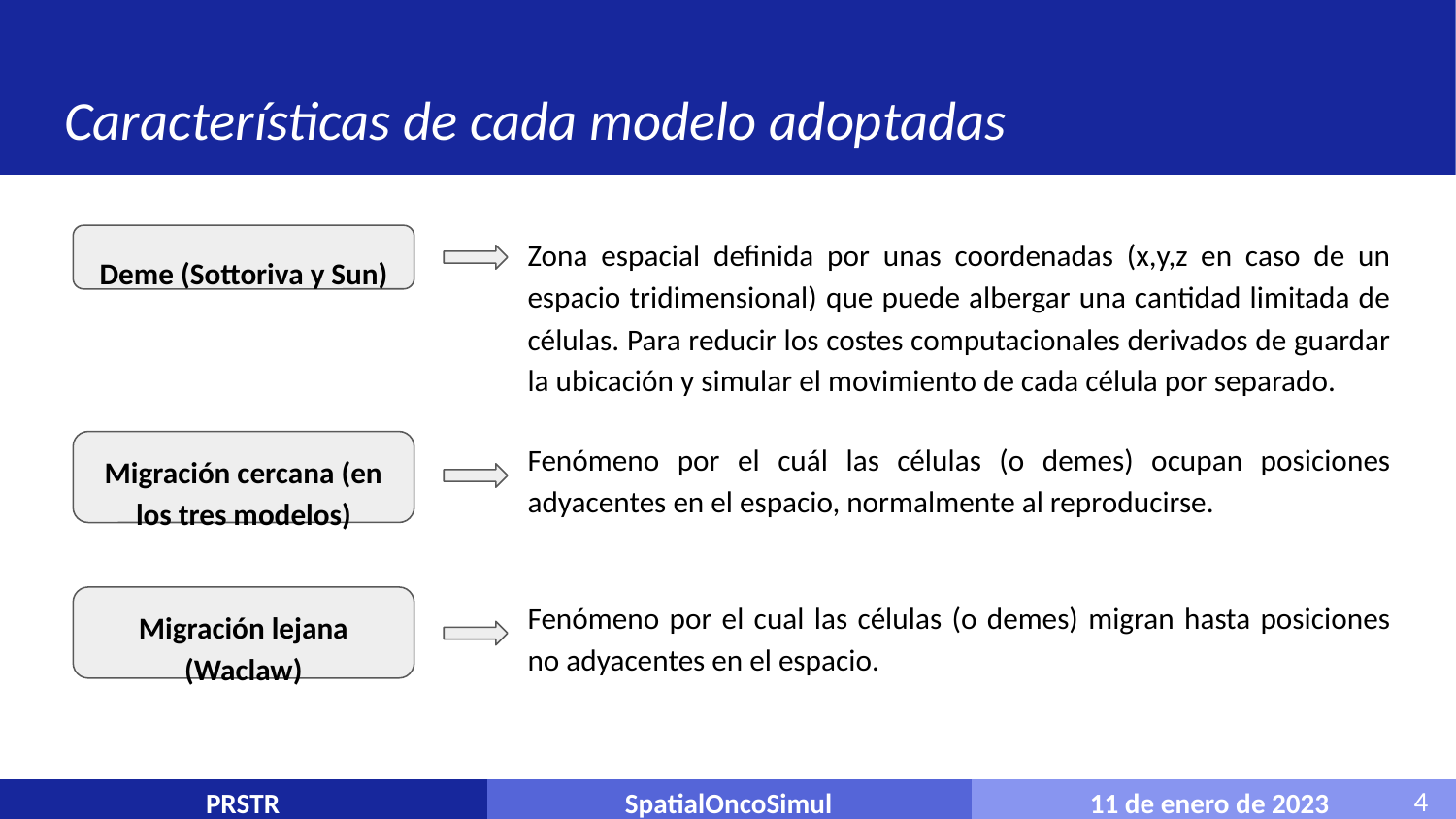

#
Características de cada modelo adoptadas

Zona espacial definida por unas coordenadas (x,y,z en caso de un espacio tridimensional) que puede albergar una cantidad limitada de células. Para reducir los costes computacionales derivados de guardar la ubicación y simular el movimiento de cada célula por separado.

Deme (Sottoriva y Sun)
Fenómeno por el cuál las células (o demes) ocupan posiciones adyacentes en el espacio, normalmente al reproducirse.
Migración cercana (en los tres modelos)

Fenómeno por el cual las células (o demes) migran hasta posiciones no adyacentes en el espacio.
Migración lejana (Waclaw)

11 de enero de 2023
PRSTR
SpatialOncoSimul
4